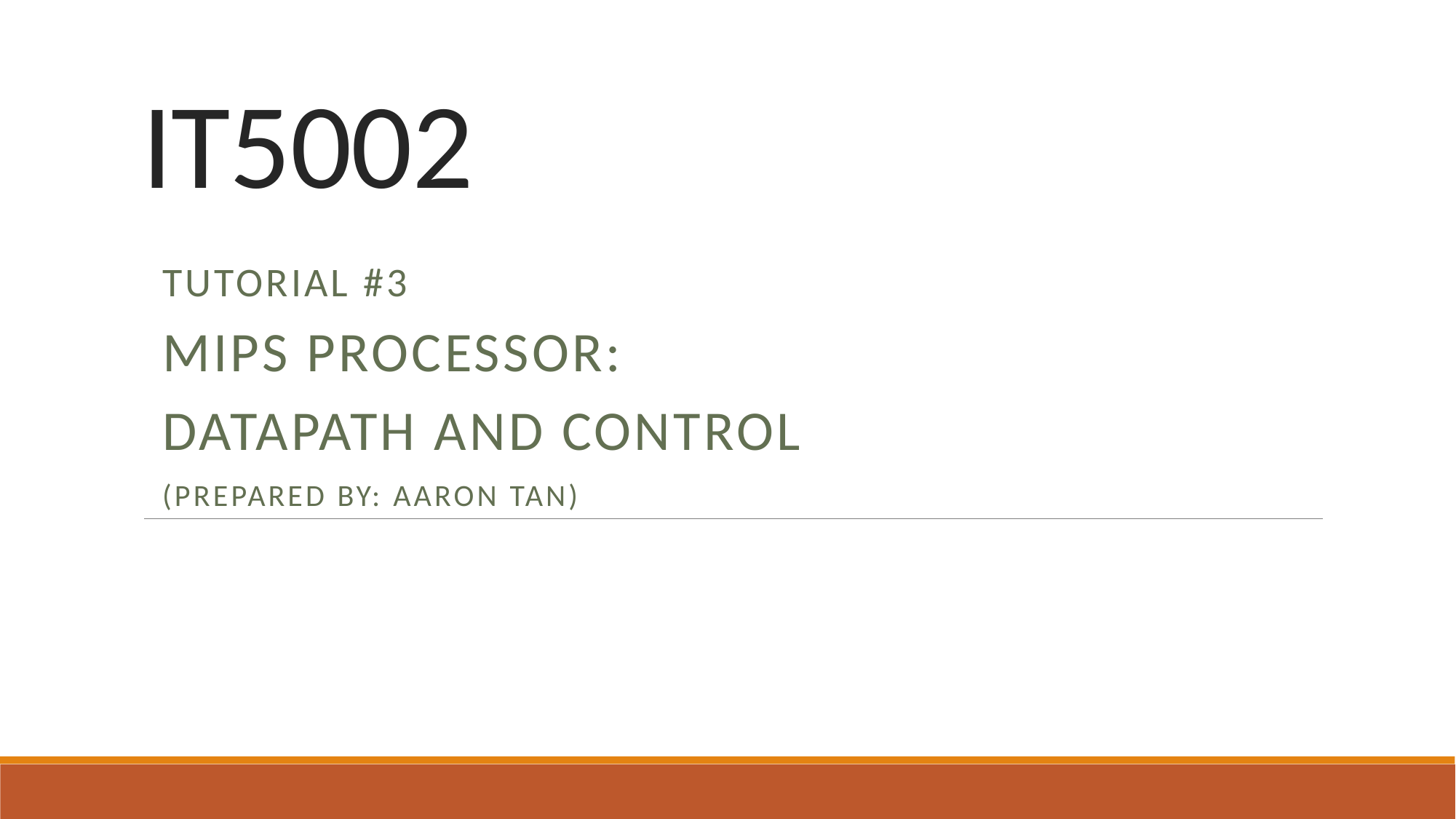

# IT5002
Tutorial #3
MIPS Processor:
Datapath and control
(Prepared by: Aaron Tan)